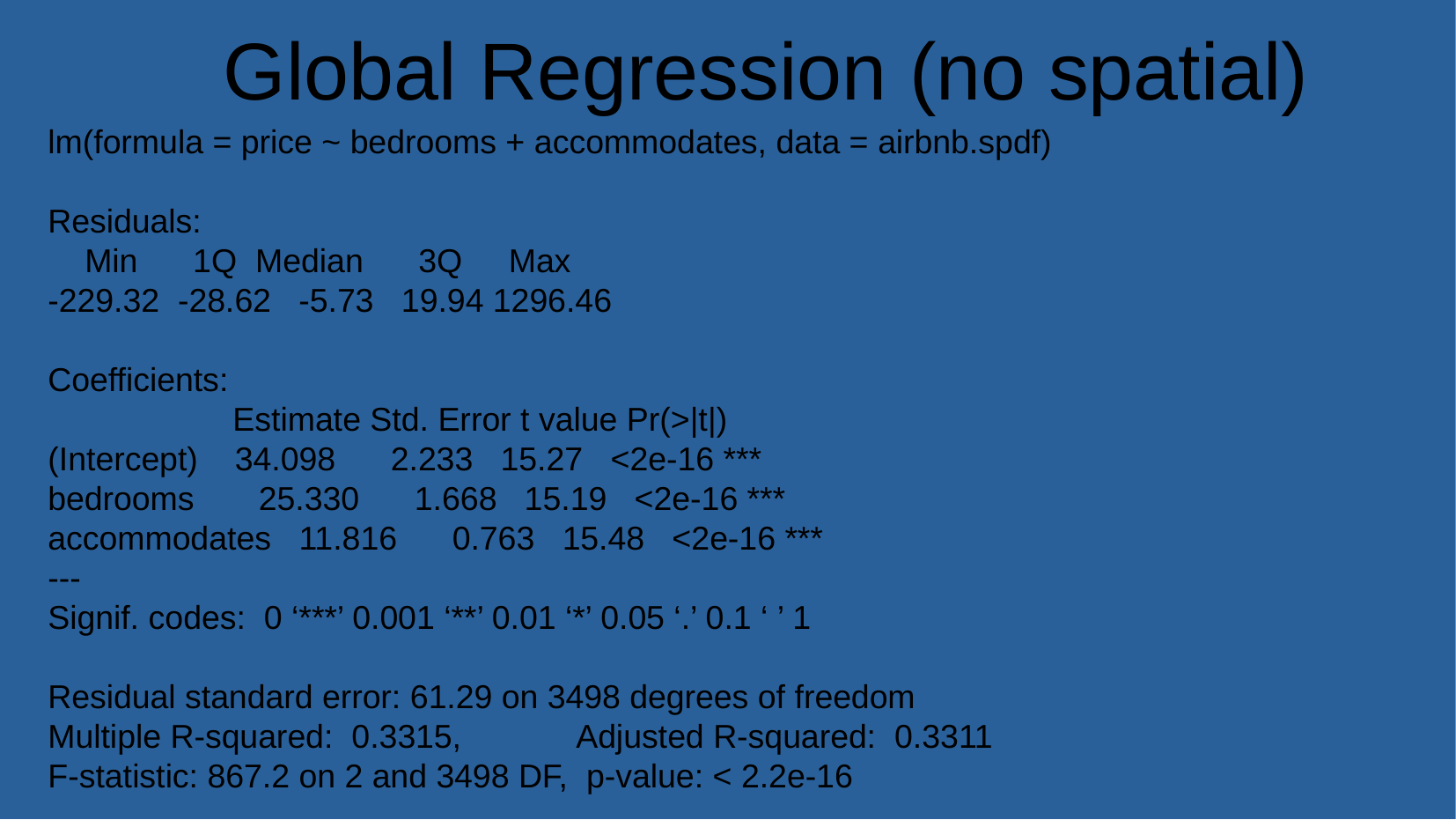

Global Regression (no spatial)
lm(formula = price ~ bedrooms + accommodates, data = airbnb.spdf)

Residuals:
    Min      1Q  Median      3Q     Max
-229.32  -28.62   -5.73   19.94 1296.46

Coefficients:
                    Estimate Std. Error t value Pr(>|t|)
(Intercept)    34.098      2.233   15.27   <2e-16 ***
bedrooms       25.330      1.668   15.19   <2e-16 ***
accommodates   11.816      0.763   15.48   <2e-16 ***
---
Signif. codes:  0 ‘***’ 0.001 ‘**’ 0.01 ‘*’ 0.05 ‘.’ 0.1 ‘ ’ 1

Residual standard error: 61.29 on 3498 degrees of freedom
Multiple R-squared:  0.3315,	Adjusted R-squared:  0.3311
F-statistic: 867.2 on 2 and 3498 DF,  p-value: < 2.2e-16